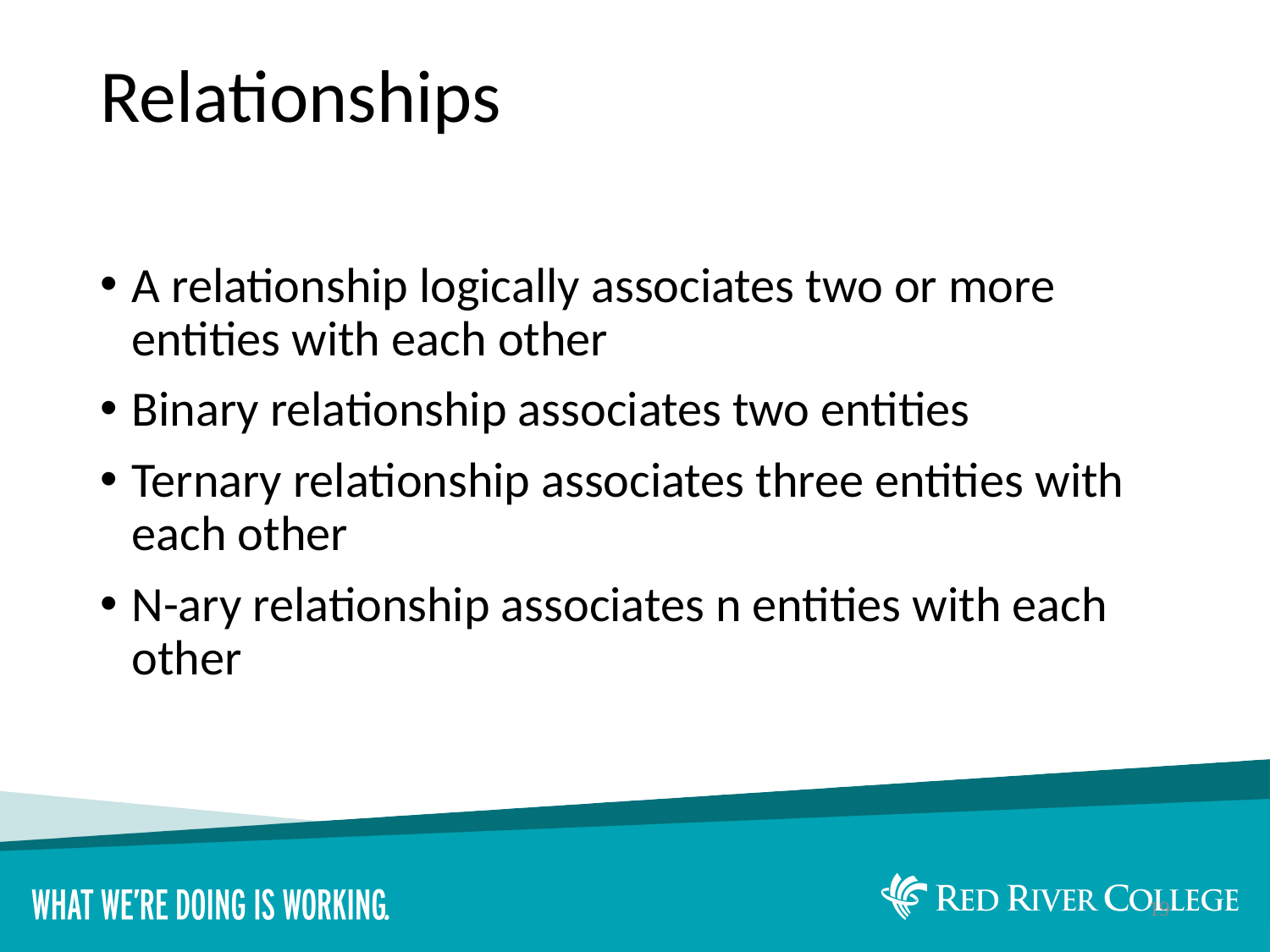

# Relationships
A relationship logically associates two or more entities with each other
Binary relationship associates two entities
Ternary relationship associates three entities with each other
N-ary relationship associates n entities with each other

19